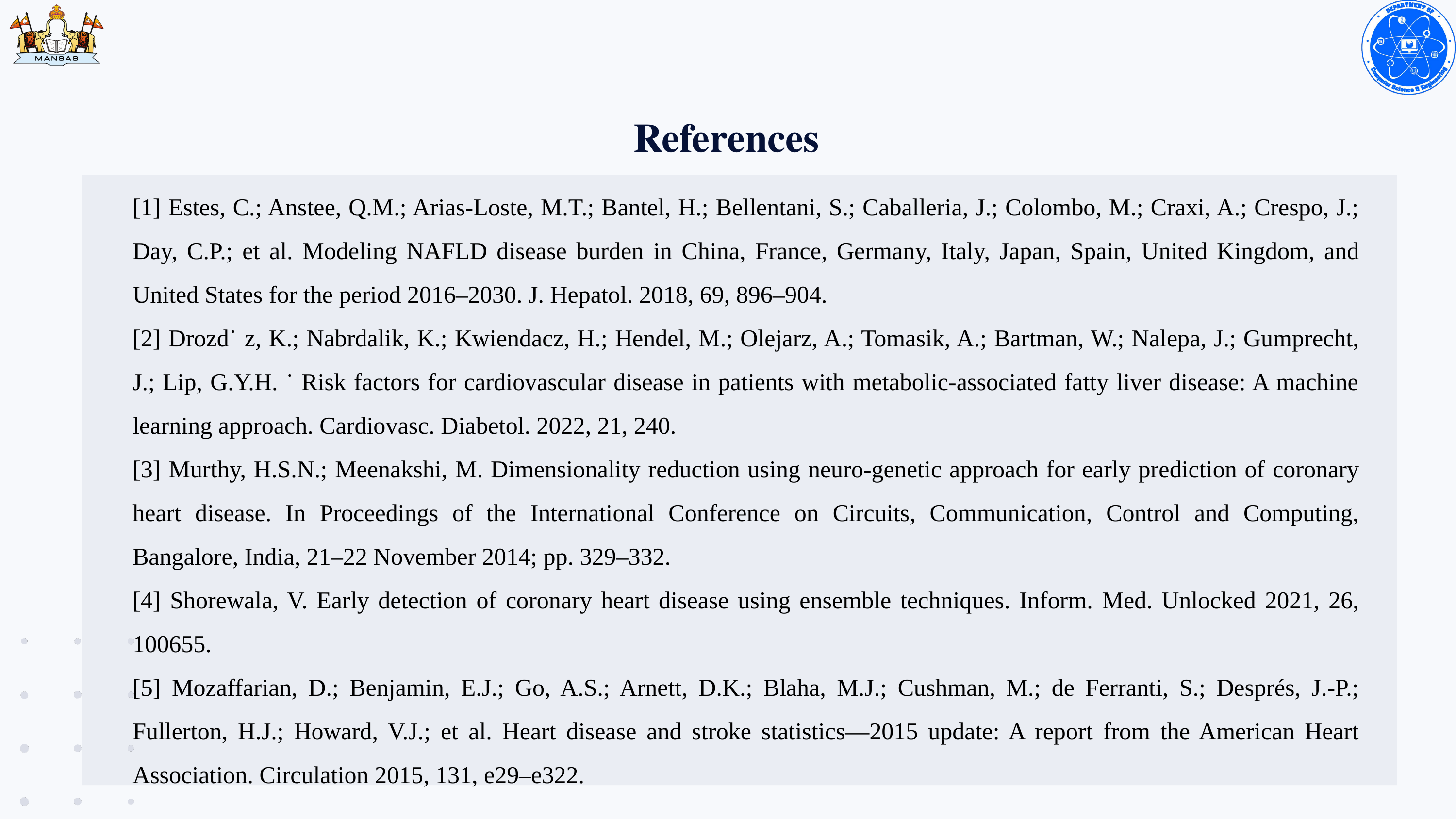

References

[1] Estes, C.; Anstee, Q.M.; Arias-Loste, M.T.; Bantel, H.; Bellentani, S.; Caballeria, J.; Colombo, M.; Craxi, A.; Crespo, J.; Day, C.P.; et al. Modeling NAFLD disease burden in China, France, Germany, Italy, Japan, Spain, United Kingdom, and United States for the period 2016–2030. J. Hepatol. 2018, 69, 896–904.
[2] Drozd˙ z, K.; Nabrdalik, K.; Kwiendacz, H.; Hendel, M.; Olejarz, A.; Tomasik, A.; Bartman, W.; Nalepa, J.; Gumprecht, J.; Lip, G.Y.H. ˙ Risk factors for cardiovascular disease in patients with metabolic-associated fatty liver disease: A machine learning approach. Cardiovasc. Diabetol. 2022, 21, 240.
[3] Murthy, H.S.N.; Meenakshi, M. Dimensionality reduction using neuro-genetic approach for early prediction of coronary heart disease. In Proceedings of the International Conference on Circuits, Communication, Control and Computing, Bangalore, India, 21–22 November 2014; pp. 329–332.
[4] Shorewala, V. Early detection of coronary heart disease using ensemble techniques. Inform. Med. Unlocked 2021, 26, 100655.
[5] Mozaffarian, D.; Benjamin, E.J.; Go, A.S.; Arnett, D.K.; Blaha, M.J.; Cushman, M.; de Ferranti, S.; Després, J.-P.; Fullerton, H.J.; Howard, V.J.; et al. Heart disease and stroke statistics—2015 update: A report from the American Heart Association. Circulation 2015, 131, e29–e322.